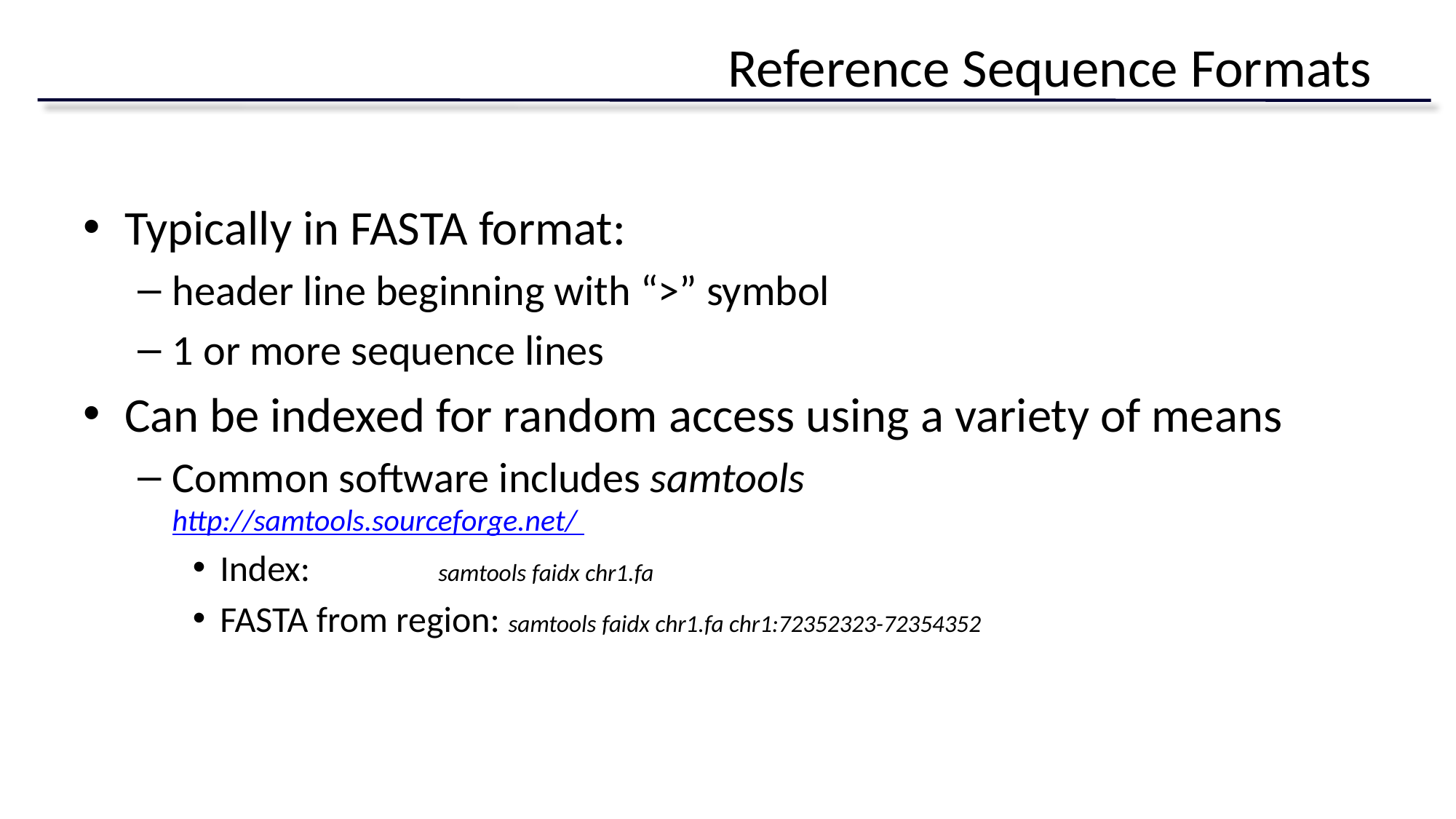

# Reference Sequence Formats
Typically in FASTA format:
header line beginning with “>” symbol
1 or more sequence lines
Can be indexed for random access using a variety of means
Common software includes samtools
http://samtools.sourceforge.net/
Index: 		samtools faidx chr1.fa
FASTA from region: samtools faidx chr1.fa chr1:72352323-72354352